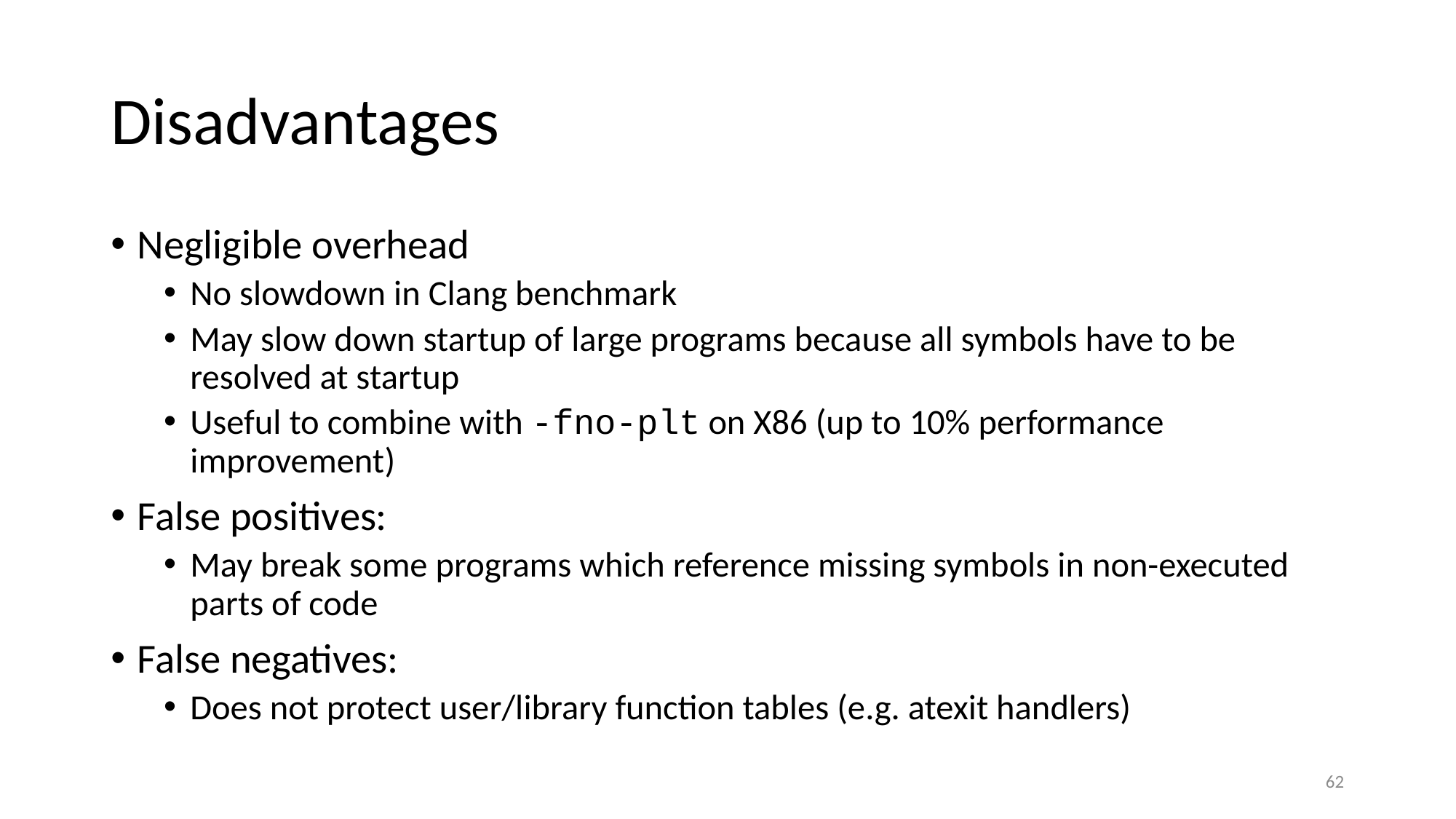

# Disadvantages
Negligible overhead
No slowdown in Clang benchmark
May slow down startup of large programs because all symbols have to be resolved at startup
Useful to combine with -fno-plt on X86 (up to 10% performance improvement)
False positives:
May break some programs which reference missing symbols in non-executed parts of code
False negatives:
Does not protect user/library function tables (e.g. atexit handlers)

62